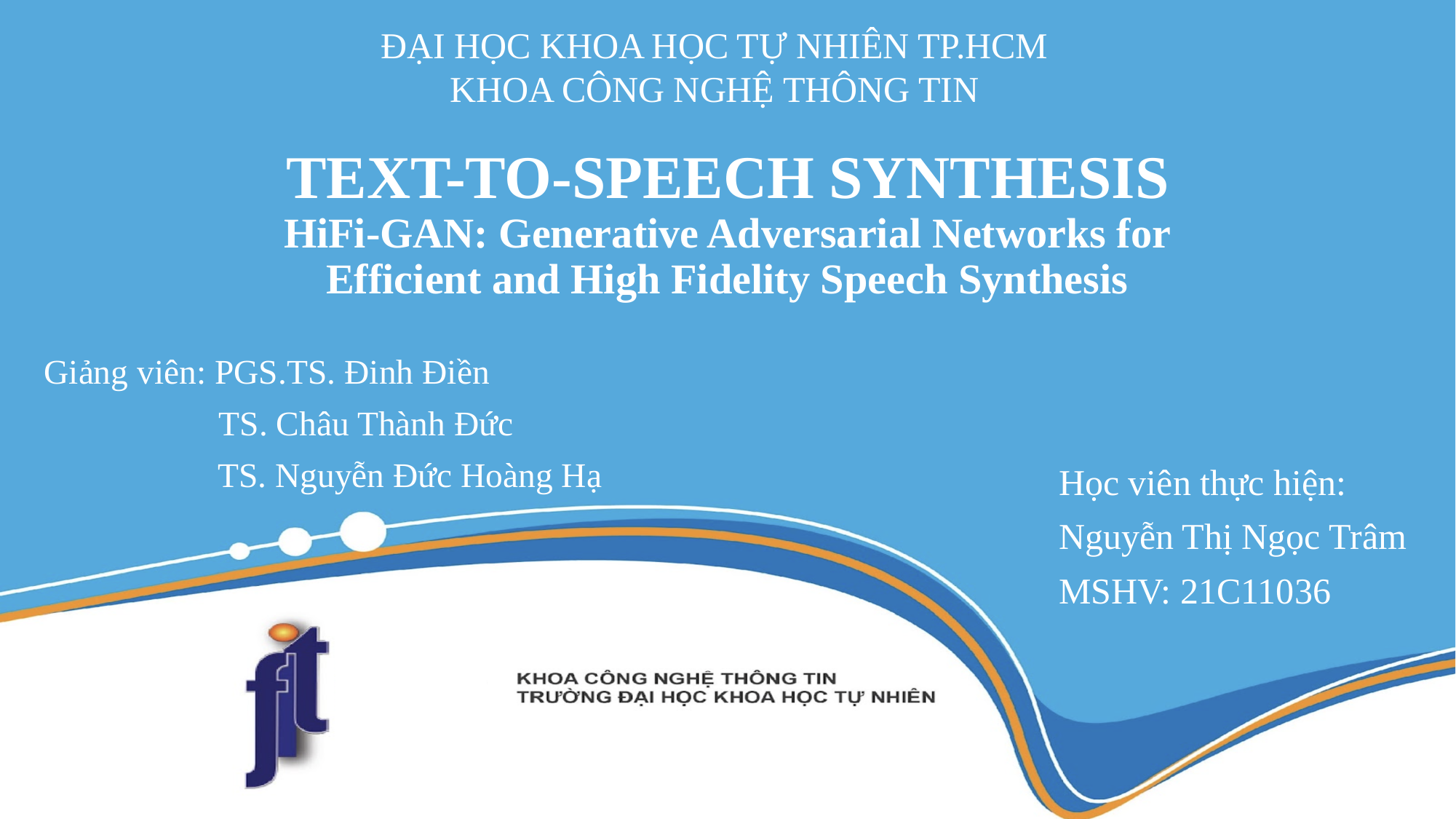

ĐẠI HỌC KHOA HỌC TỰ NHIÊN TP.HCM
KHOA CÔNG NGHỆ THÔNG TIN
# TEXT-TO-SPEECH SYNTHESIS HiFi-GAN: Generative Adversarial Networks for Efficient and High Fidelity Speech Synthesis
Giảng viên: PGS.TS. Đinh Điền
                    TS. Châu Thành Đức
	        TS. Nguyễn Đức Hoàng Hạ
Học viên thực hiện:
Nguyễn Thị Ngọc Trâm
MSHV: 21C11036